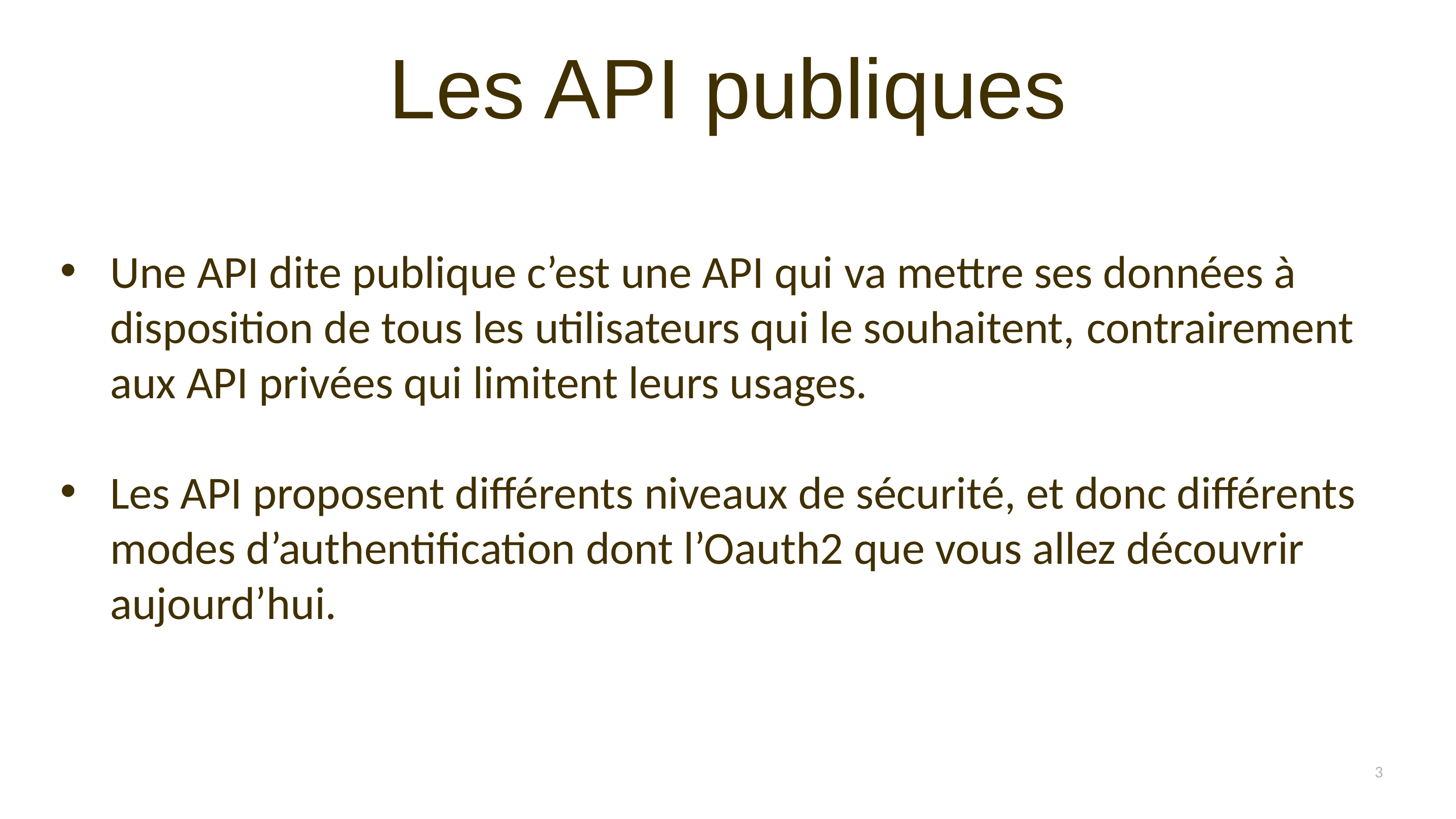

# Les API publiques
Une API dite publique c’est une API qui va mettre ses données à disposition de tous les utilisateurs qui le souhaitent, contrairement aux API privées qui limitent leurs usages.

Les API proposent différents niveaux de sécurité, et donc différents modes d’authentification dont l’Oauth2 que vous allez découvrir aujourd’hui.
3